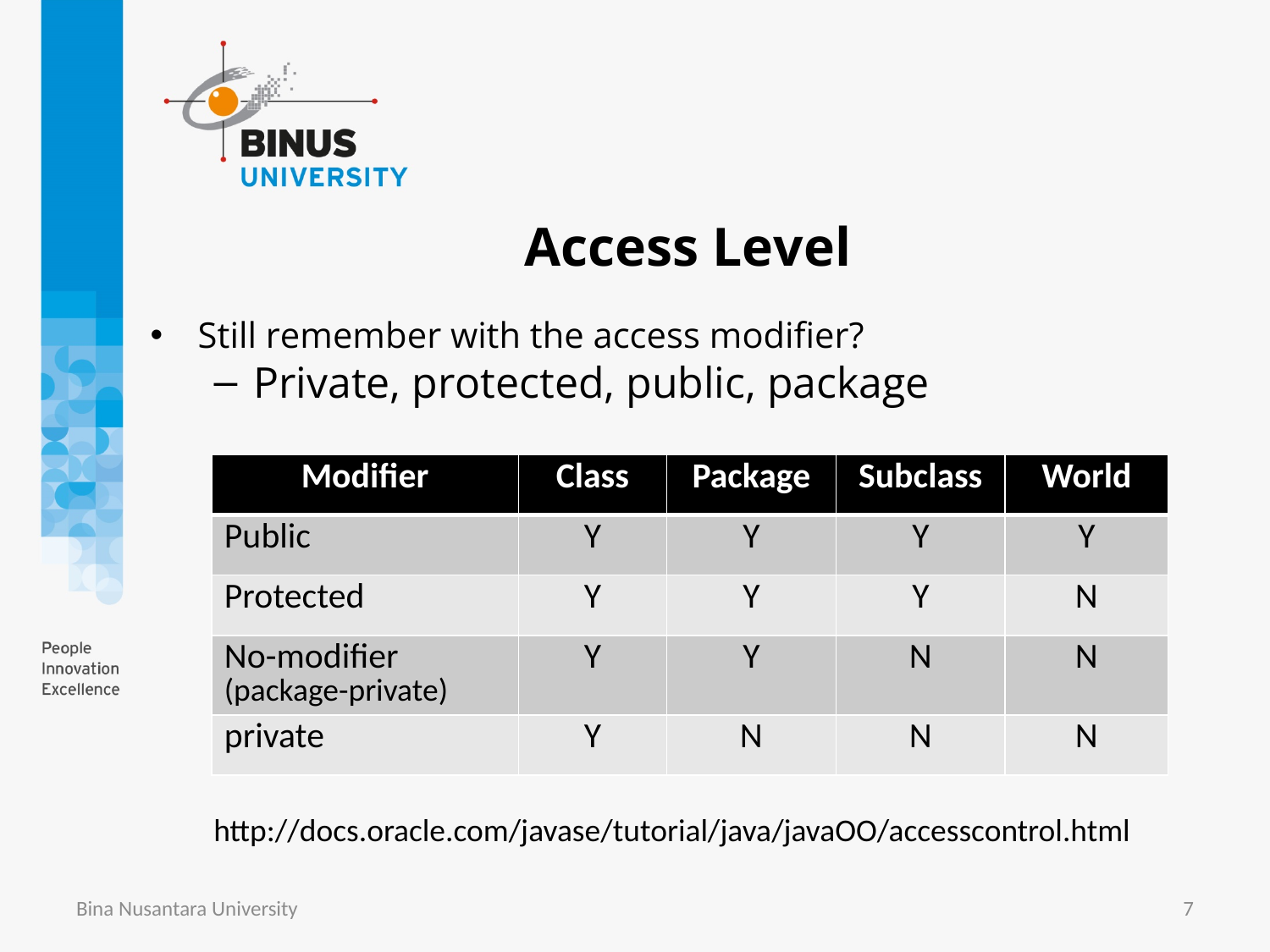

# Access Level
Still remember with the access modifier?
Private, protected, public, package

| Modifier | Class | Package | Subclass | World |
| --- | --- | --- | --- | --- |
| Public | Y | Y | Y | Y |
| Protected | Y | Y | Y | N |
| No-modifier (package-private) | Y | Y | N | N |
| private | Y | N | N | N |
http://docs.oracle.com/javase/tutorial/java/javaOO/accesscontrol.html
Bina Nusantara University
7